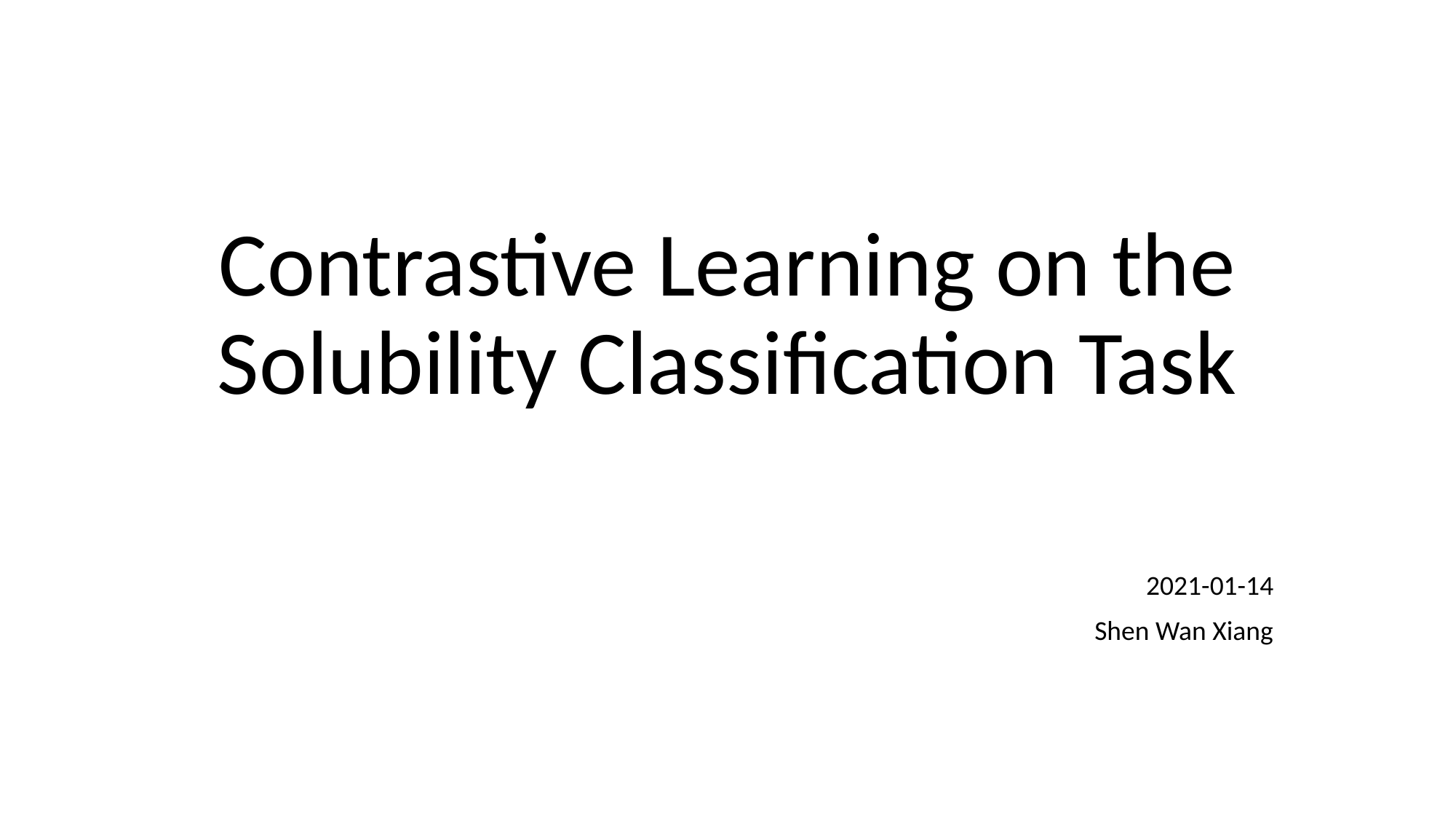

# Contrastive Learning on the Solubility Classification Task
2021-01-14
Shen Wan Xiang